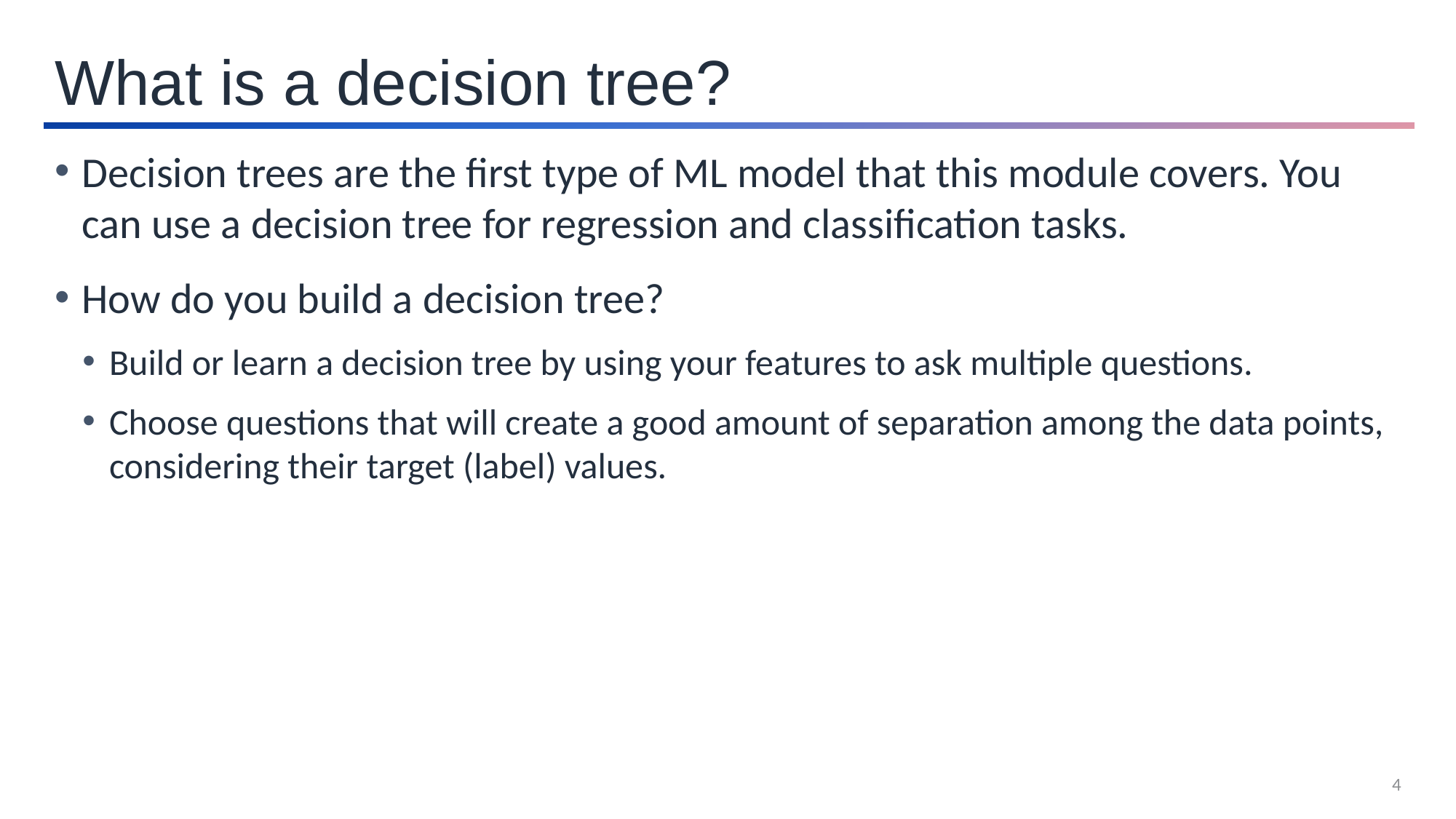

What is a decision tree?
Decision trees are the first type of ML model that this module covers. You can use a decision tree for regression and classification tasks.
How do you build a decision tree?
Build or learn a decision tree by using your features to ask multiple questions.
Choose questions that will create a good amount of separation among the data points, considering their target (label) values.
4